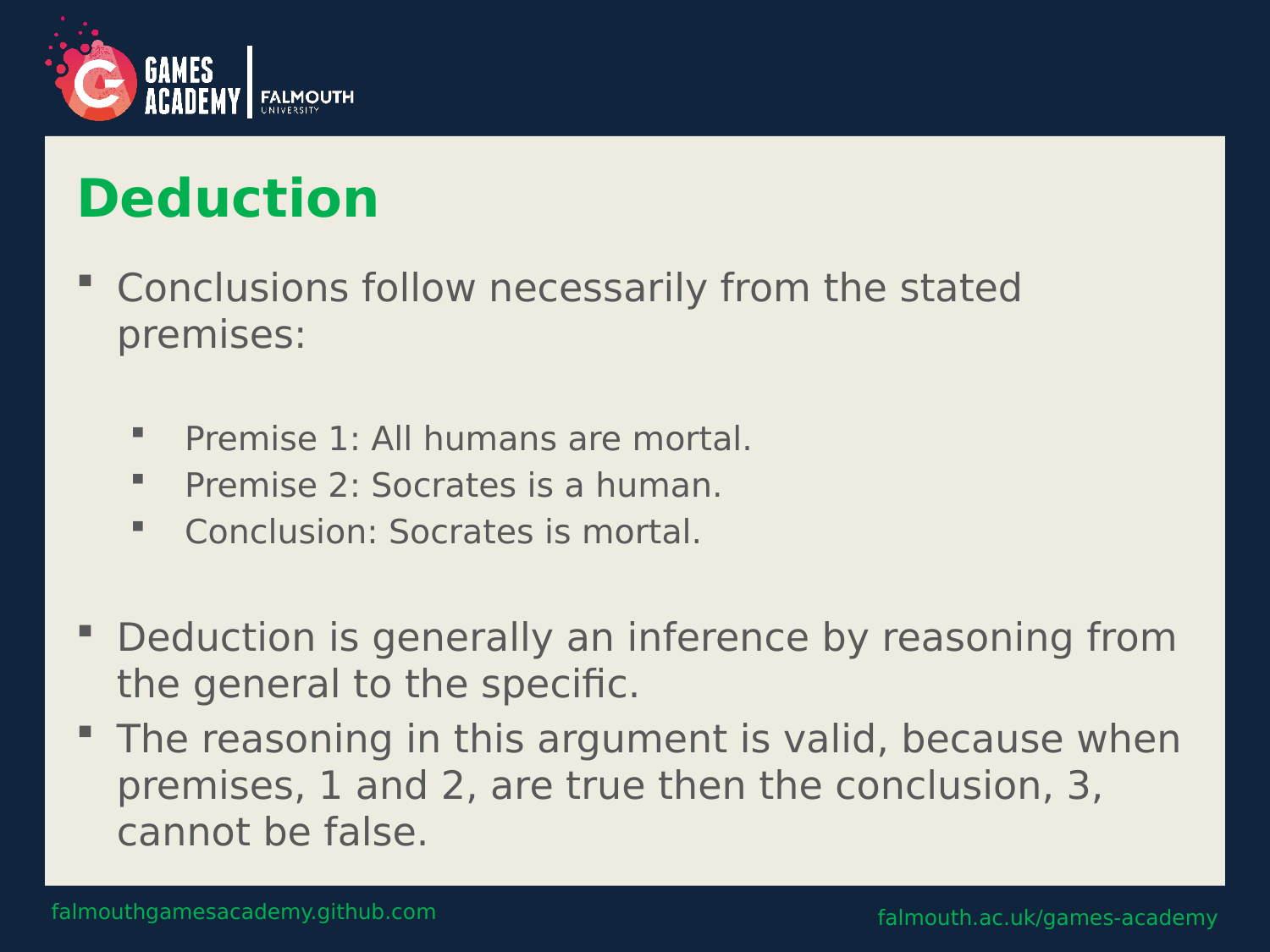

# Deduction
Conclusions follow necessarily from the stated premises:

Premise 1: All humans are mortal.
Premise 2: Socrates is a human.
Conclusion: Socrates is mortal.

Deduction is generally an inference by reasoning from the general to the specific.
The reasoning in this argument is valid, because when premises, 1 and 2, are true then the conclusion, 3, cannot be false.